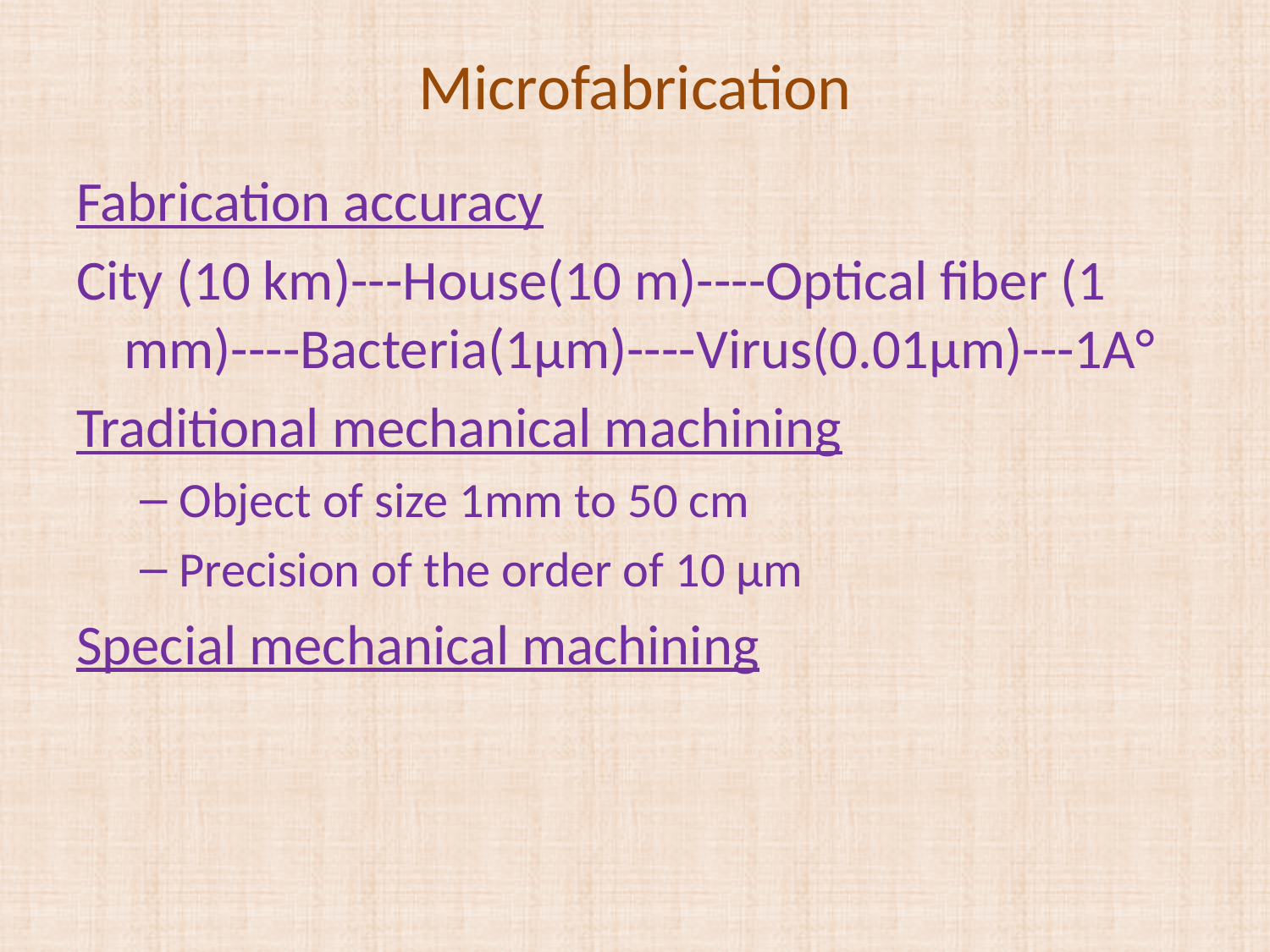

# Microfabrication
Fabrication accuracy
City (10 km)---House(10 m)----Optical fiber (1 mm)----Bacteria(1µm)----Virus(0.01µm)---1A°
Traditional mechanical machining
Object of size 1mm to 50 cm
Precision of the order of 10 µm
Special mechanical machining